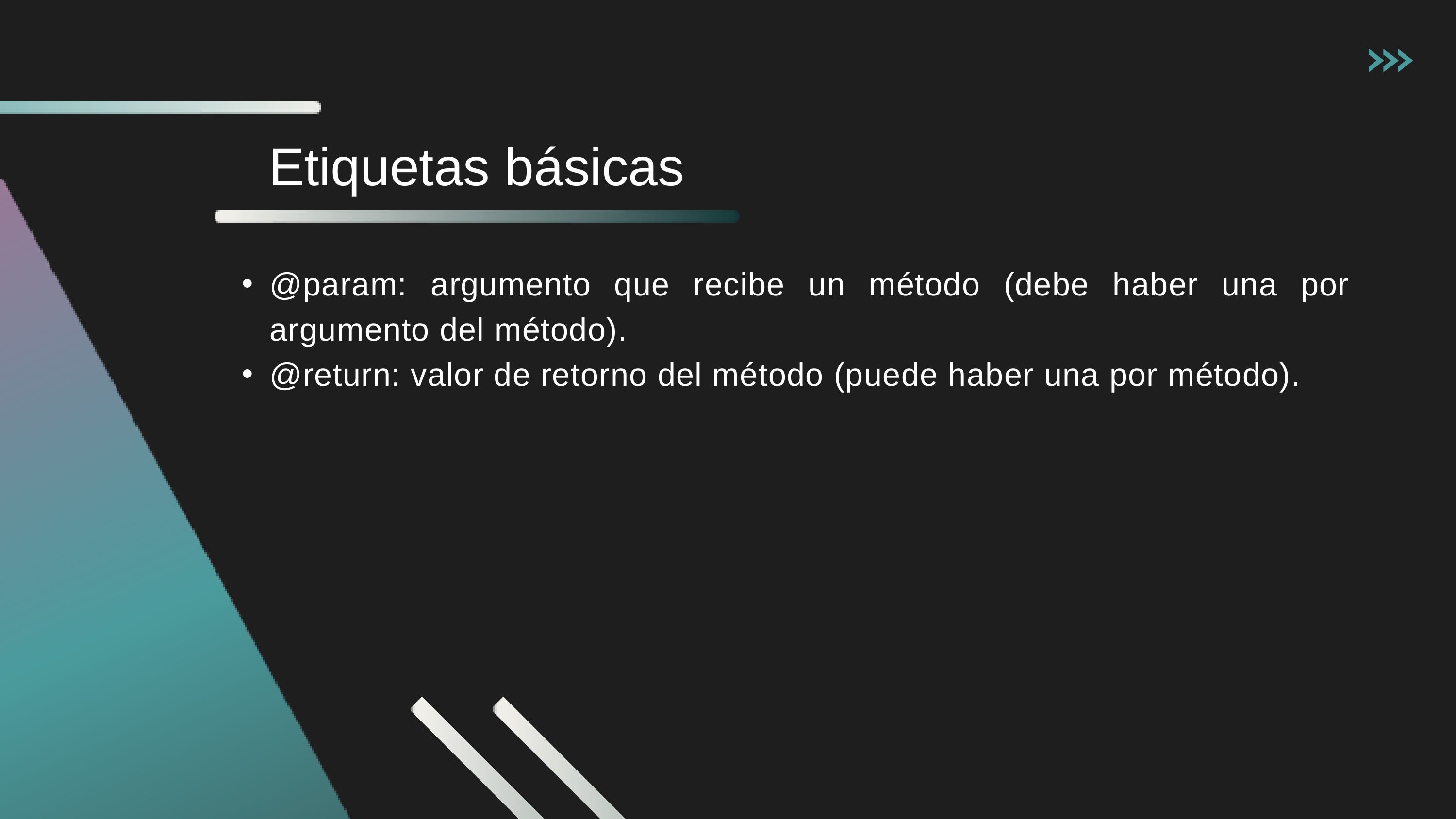

Etiquetas básicas

@param: argumento que recibe un método (debe haber una por argumento del método).
@return: valor de retorno del método (puede haber una por método).